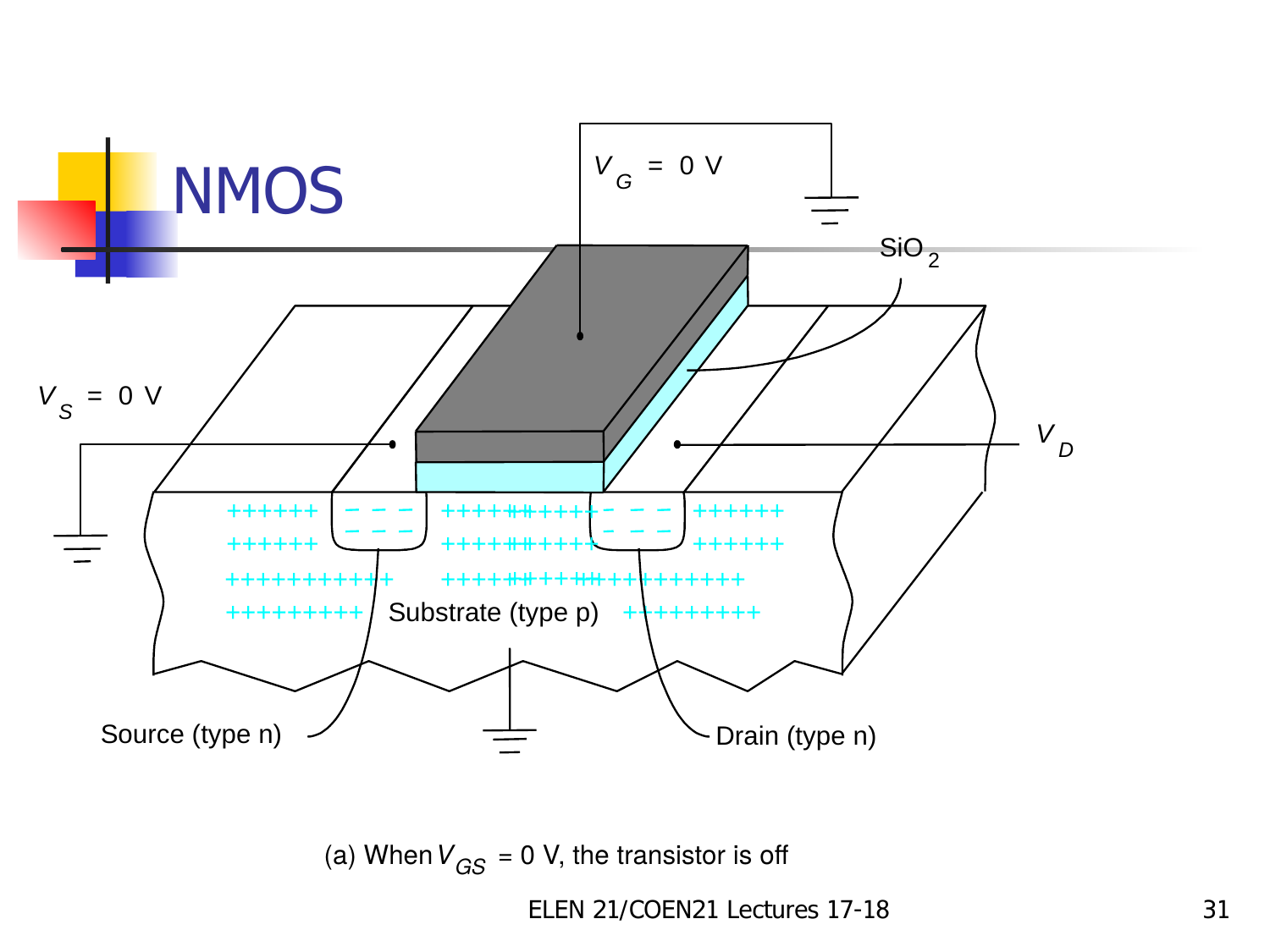

# NMOS

V
=
0
V
G

SiO

2

V
=
0
V
S
V

D

++++++
++++
++++++
+++
++++++
++++++

++++++
++++++
++++++
++++++

++++++
+++++++++++
++++++
+++++++++++
+++++++++
+++++++++
Substrate (type p)

Source (type n)
Drain (type n)

(a) When
V
 = 0 V, the transistor is off
GS
ELEN 21/COEN21 Lectures 17-18
31